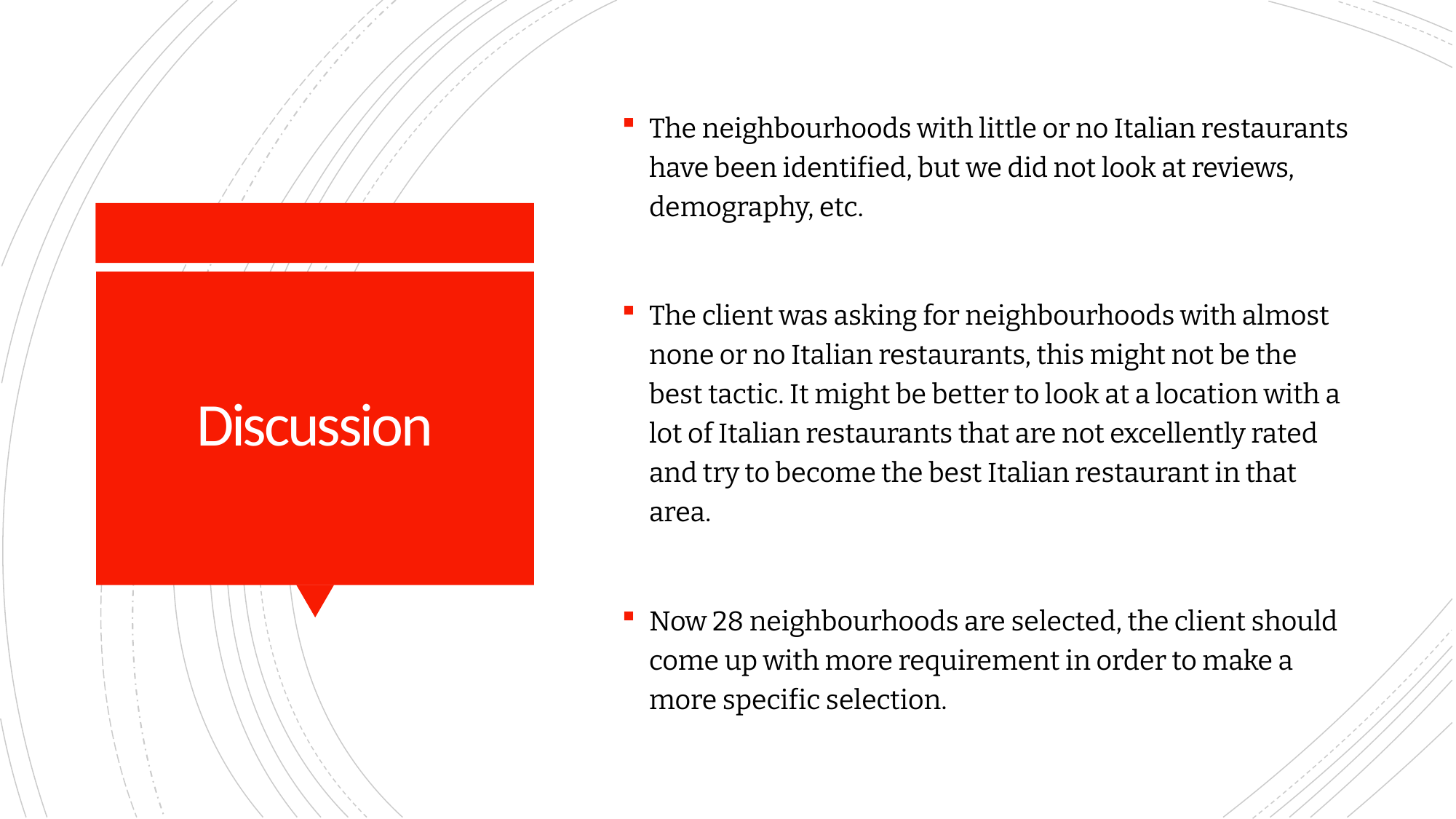

The neighbourhoods with little or no Italian restaurants have been identified, but we did not look at reviews, demography, etc.

The client was asking for neighbourhoods with almost none or no Italian restaurants, this might not be the best tactic. It might be better to look at a location with a lot of Italian restaurants that are not excellently rated and try to become the best Italian restaurant in that area.

Now 28 neighbourhoods are selected, the client should come up with more requirement in order to make a more specific selection.
# Discussion